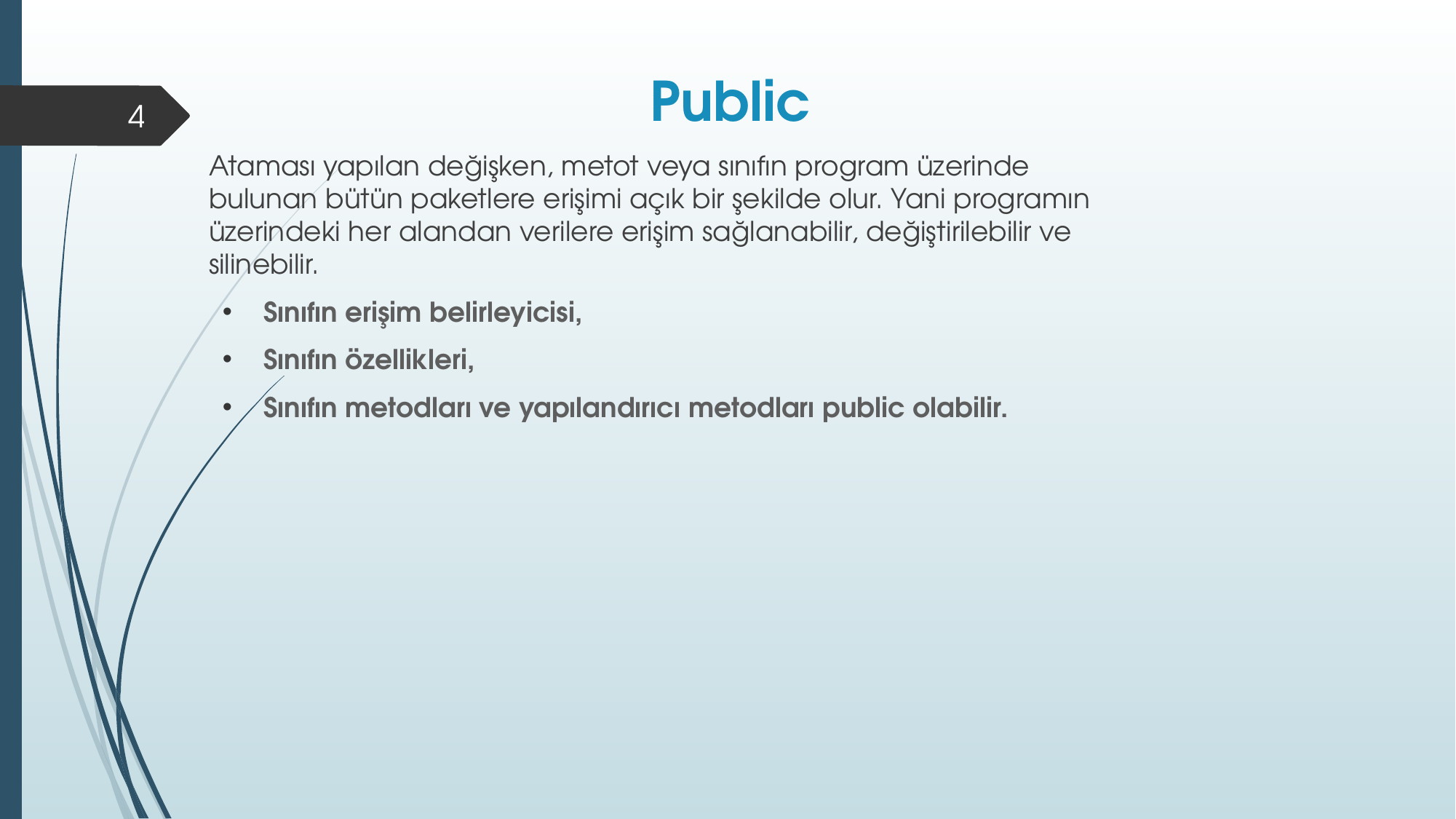

# Public
4
Ataması yapılan değişken, metot veya sınıfın program üzerinde bulunan bütün paketlere erişimi açık bir şekilde olur. Yani programın üzerindeki her alandan verilere erişim sağlanabilir, değiştirilebilir ve silinebilir.
Sınıfın erişim belirleyicisi,
Sınıfın özellikleri,
Sınıfın metodları ve yapılandırıcı metodları public olabilir.